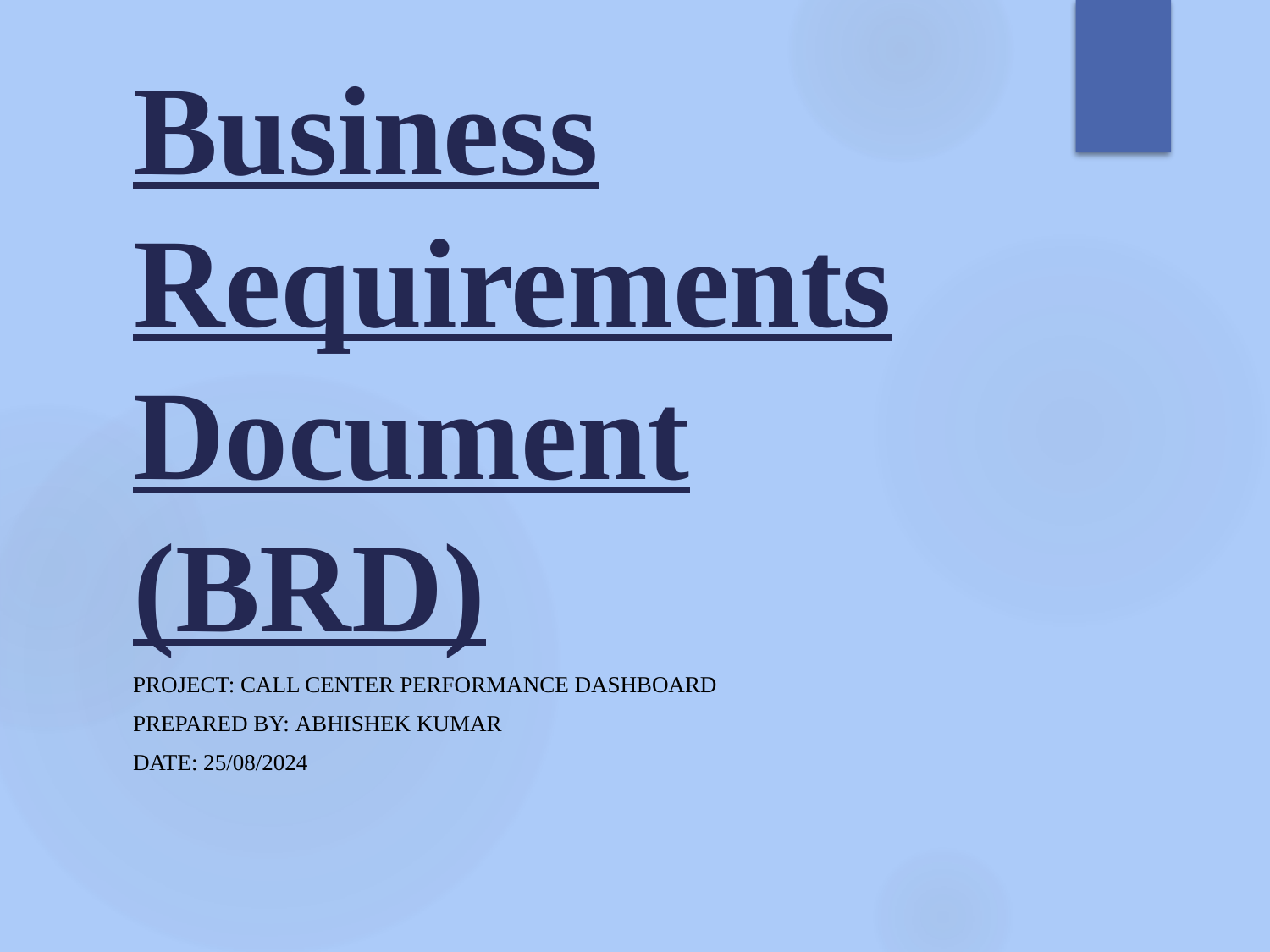

# Business Requirements Document (BRD)
Project: Call Center Performance Dashboard
Prepared by: Abhishek Kumar
Date: 25/08/2024